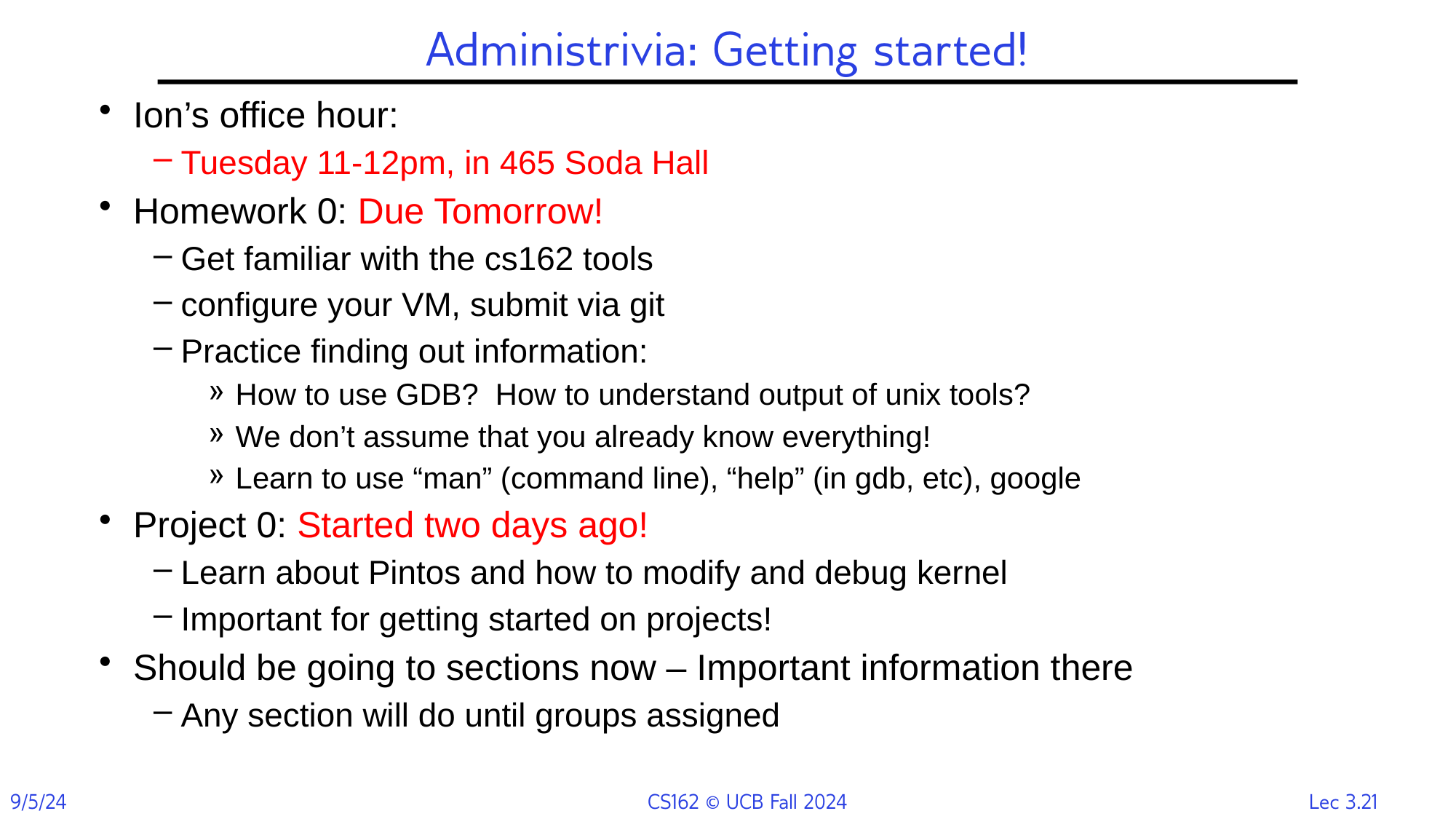

# Administrivia: Getting started!
Ion’s office hour:
Tuesday 11-12pm, in 465 Soda Hall
Homework 0: Due Tomorrow!
Get familiar with the cs162 tools
configure your VM, submit via git
Practice finding out information:
How to use GDB?  How to understand output of unix tools?
We don’t assume that you already know everything!
Learn to use “man” (command line), “help” (in gdb, etc), google
Project 0: Started two days ago!
Learn about Pintos and how to modify and debug kernel
Important for getting started on projects!
Should be going to sections now – Important information there
Any section will do until groups assigned